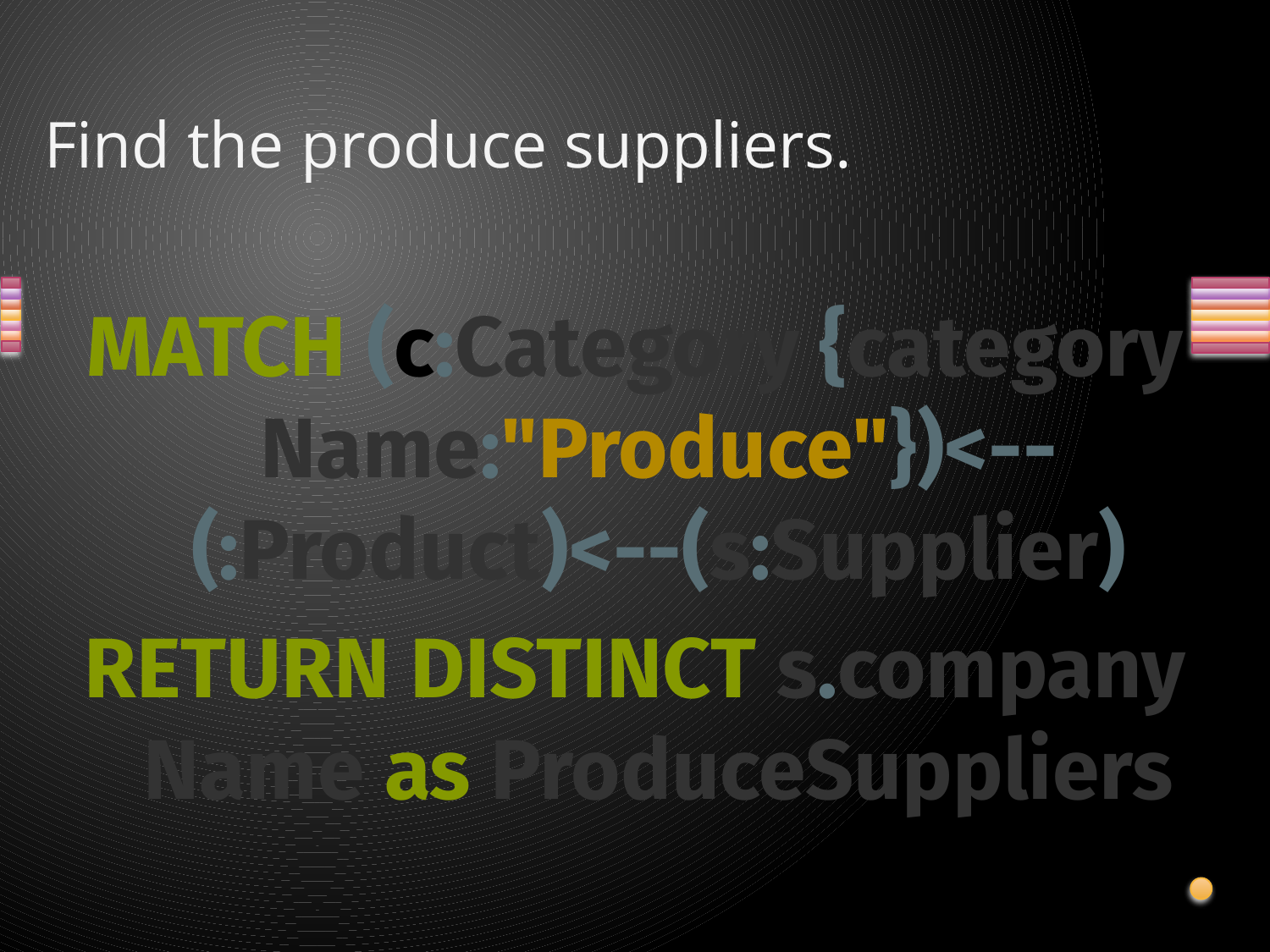

# Find the produce suppliers.
MATCH (c:Category {categoryName:"Produce"})<--(:Product)<--(s:Supplier)
RETURN DISTINCT s.companyName as ProduceSuppliers